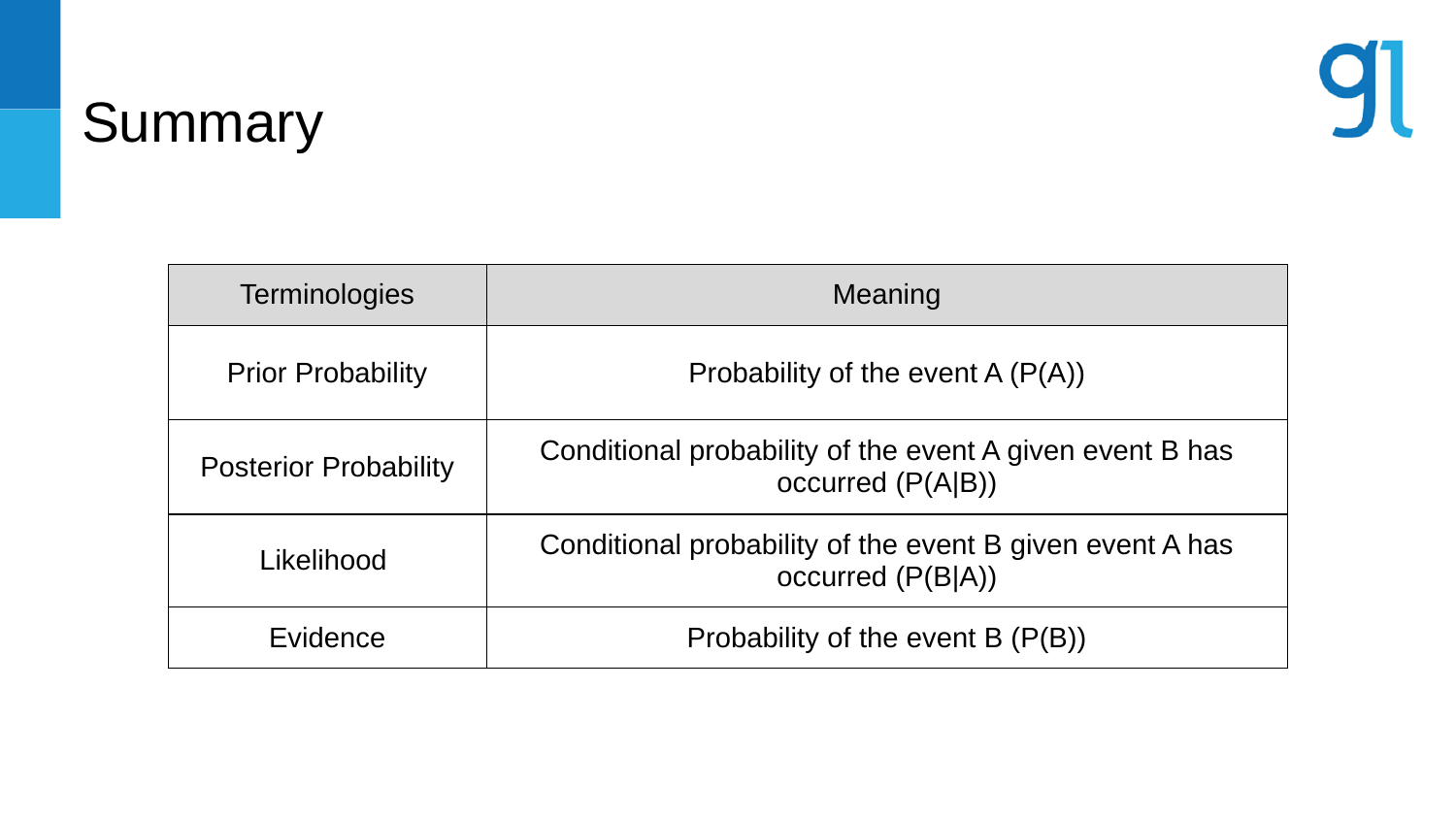

# Summary
| Terminologies | Meaning |
| --- | --- |
| Prior Probability | Probability of the event A (P(A)) |
| Posterior Probability | Conditional probability of the event A given event B has occurred (P(A|B)) |
| Likelihood | Conditional probability of the event B given event A has occurred (P(B|A)) |
| Evidence | Probability of the event B (P(B)) |